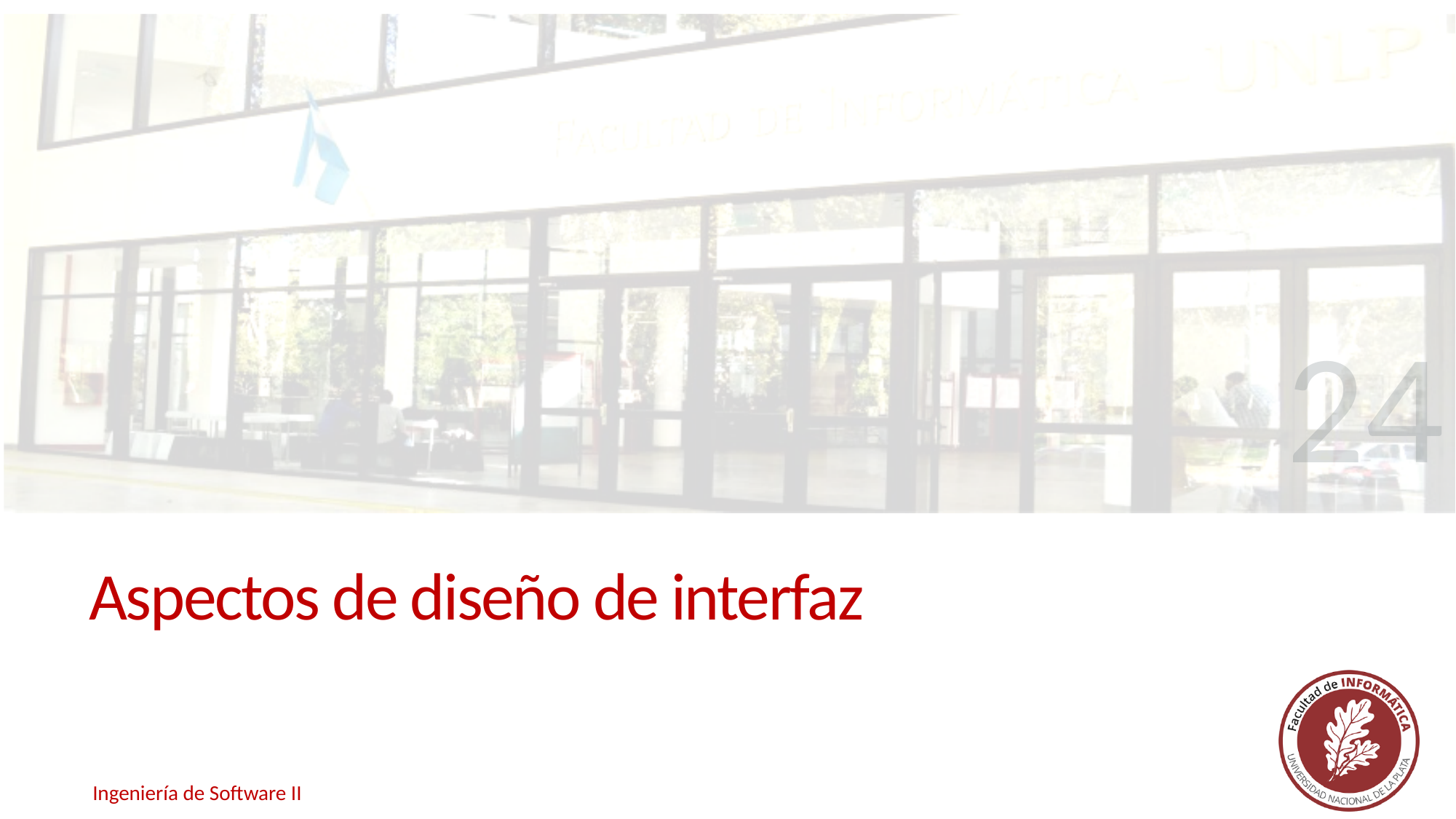

24
# Aspectos de diseño de interfaz

Ingeniería de Software II